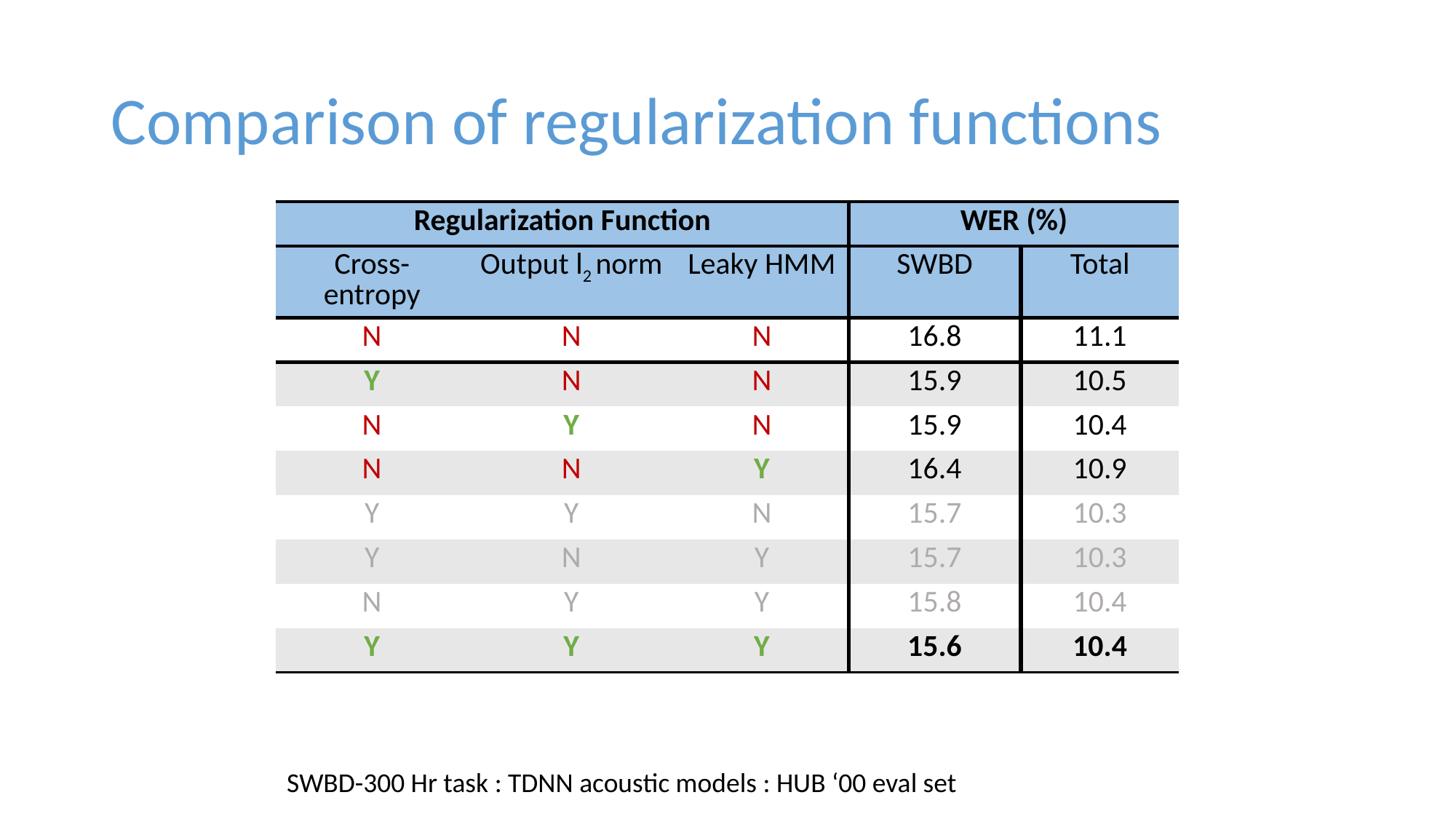

# Comparison of regularization functions
| Regularization Function |  |  | WER (%) |  |
| --- | --- | --- | --- | --- |
| Cross-entropy | Output l2 norm | Leaky HMM | SWBD | Total |
| N | N | N | 16.8 | 11.1 |
| Y | N | N | 15.9 | 10.5 |
| N | Y | N | 15.9 | 10.4 |
| N | N | Y | 16.4 | 10.9 |
| Y | Y | N | 15.7 | 10.3 |
| Y | N | Y | 15.7 | 10.3 |
| N | Y | Y | 15.8 | 10.4 |
| Y | Y | Y | 15.6 | 10.4 |
SWBD-300 Hr task : TDNN acoustic models : HUB ‘00 eval set